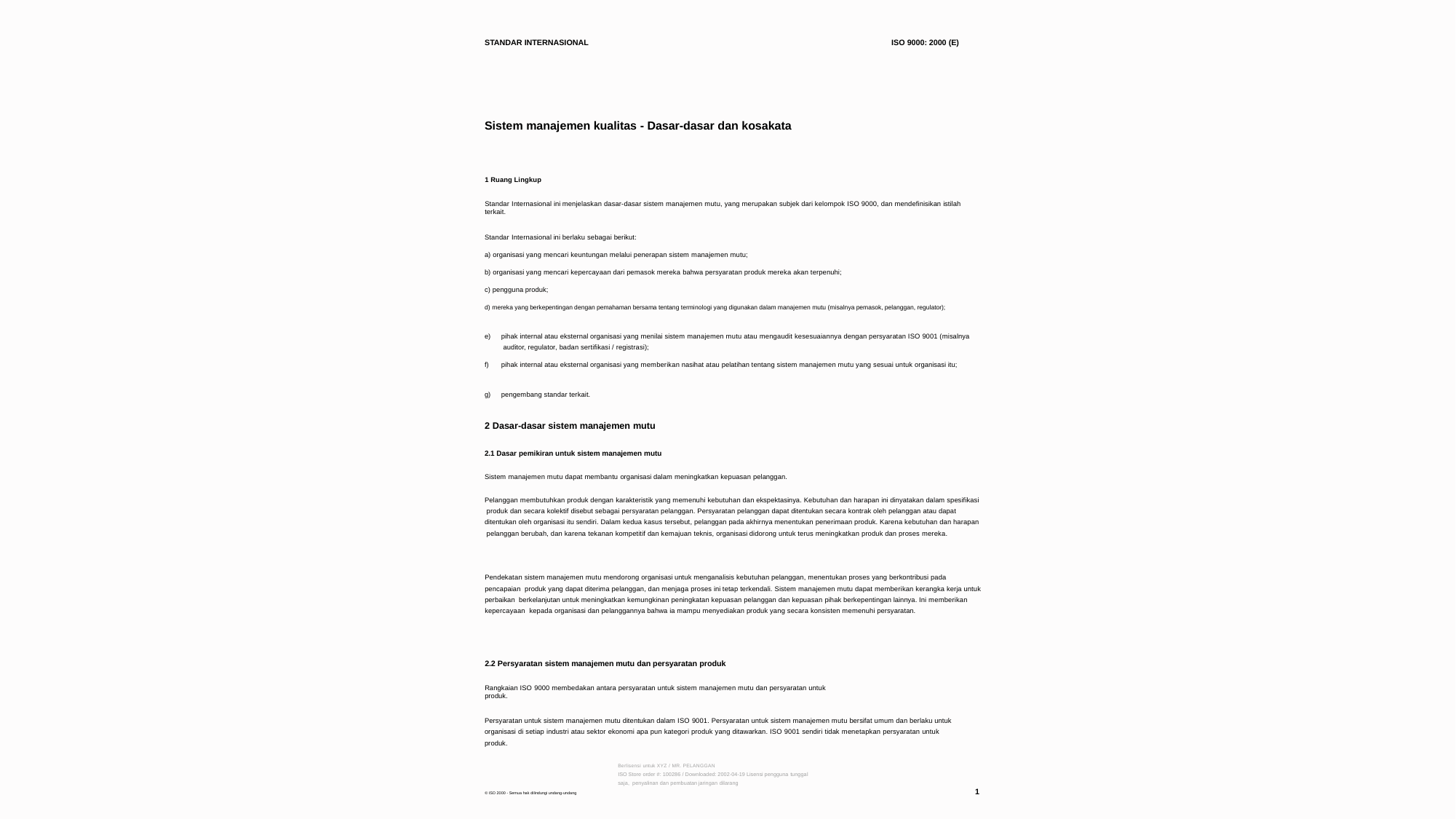

STANDAR INTERNASIONAL
ISO 9000: 2000 (E)
Sistem manajemen kualitas - Dasar-dasar dan kosakata
1 Ruang Lingkup

Standar Internasional ini menjelaskan dasar-dasar sistem manajemen mutu, yang merupakan subjek dari kelompok ISO 9000, dan mendefinisikan istilah terkait.
Standar Internasional ini berlaku sebagai berikut:

organisasi yang mencari keuntungan melalui penerapan sistem manajemen mutu;

organisasi yang mencari kepercayaan dari pemasok mereka bahwa persyaratan produk mereka akan terpenuhi;

pengguna produk;

mereka yang berkepentingan dengan pemahaman bersama tentang terminologi yang digunakan dalam manajemen mutu (misalnya pemasok, pelanggan, regulator);

pihak internal atau eksternal organisasi yang menilai sistem manajemen mutu atau mengaudit kesesuaiannya dengan persyaratan ISO 9001 (misalnya  auditor, regulator, badan sertifikasi / registrasi);

pihak internal atau eksternal organisasi yang memberikan nasihat atau pelatihan tentang sistem manajemen mutu yang sesuai untuk organisasi itu;

pengembang standar terkait.

2 Dasar-dasar sistem manajemen mutu
2.1 Dasar pemikiran untuk sistem manajemen mutu

Sistem manajemen mutu dapat membantu organisasi dalam meningkatkan kepuasan pelanggan.

Pelanggan membutuhkan produk dengan karakteristik yang memenuhi kebutuhan dan ekspektasinya. Kebutuhan dan harapan ini dinyatakan dalam spesifikasi  produk dan secara kolektif disebut sebagai persyaratan pelanggan. Persyaratan pelanggan dapat ditentukan secara kontrak oleh pelanggan atau dapat  ditentukan oleh organisasi itu sendiri. Dalam kedua kasus tersebut, pelanggan pada akhirnya menentukan penerimaan produk. Karena kebutuhan dan harapan  pelanggan berubah, dan karena tekanan kompetitif dan kemajuan teknis, organisasi didorong untuk terus meningkatkan produk dan proses mereka.
Pendekatan sistem manajemen mutu mendorong organisasi untuk menganalisis kebutuhan pelanggan, menentukan proses yang berkontribusi pada pencapaian  produk yang dapat diterima pelanggan, dan menjaga proses ini tetap terkendali. Sistem manajemen mutu dapat memberikan kerangka kerja untuk perbaikan  berkelanjutan untuk meningkatkan kemungkinan peningkatan kepuasan pelanggan dan kepuasan pihak berkepentingan lainnya. Ini memberikan kepercayaan  kepada organisasi dan pelanggannya bahwa ia mampu menyediakan produk yang secara konsisten memenuhi persyaratan.
2.2 Persyaratan sistem manajemen mutu dan persyaratan produk

Rangkaian ISO 9000 membedakan antara persyaratan untuk sistem manajemen mutu dan persyaratan untuk produk.
Persyaratan untuk sistem manajemen mutu ditentukan dalam ISO 9001. Persyaratan untuk sistem manajemen mutu bersifat umum dan berlaku untuk  organisasi di setiap industri atau sektor ekonomi apa pun kategori produk yang ditawarkan. ISO 9001 sendiri tidak menetapkan persyaratan untuk produk.
Berlisensi untuk XYZ / MR. PELANGGAN
ISO Store order #: 100286 / Downloaded: 2002-04-19 Lisensi pengguna tunggal saja,  penyalinan dan pembuatan jaringan dilarang
1
© ISO 2000 - Semua hak dilindungi undang-undang